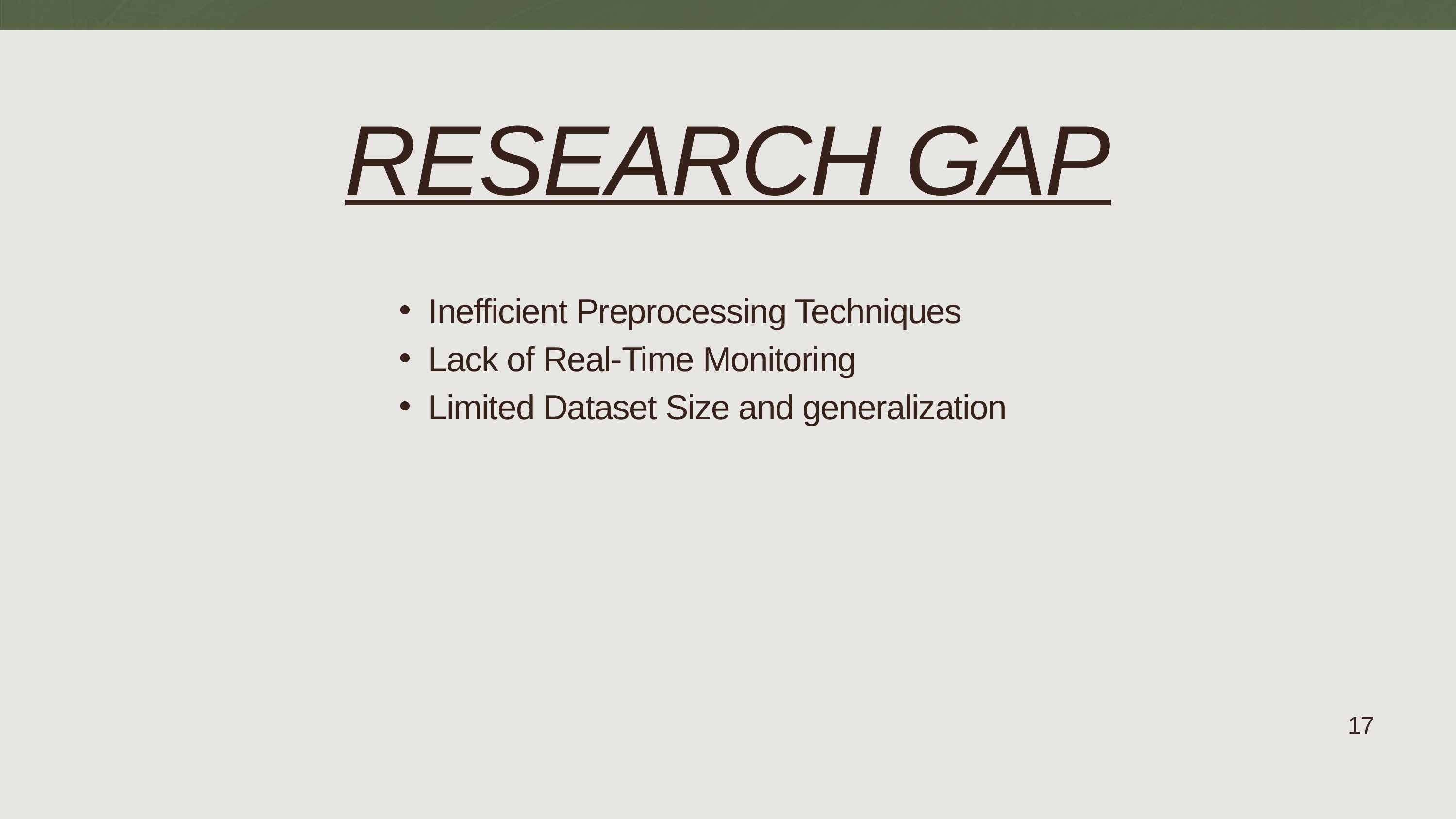

RESEARCH GAP
Inefficient Preprocessing Techniques
Lack of Real-Time Monitoring
Limited Dataset Size and generalization

17